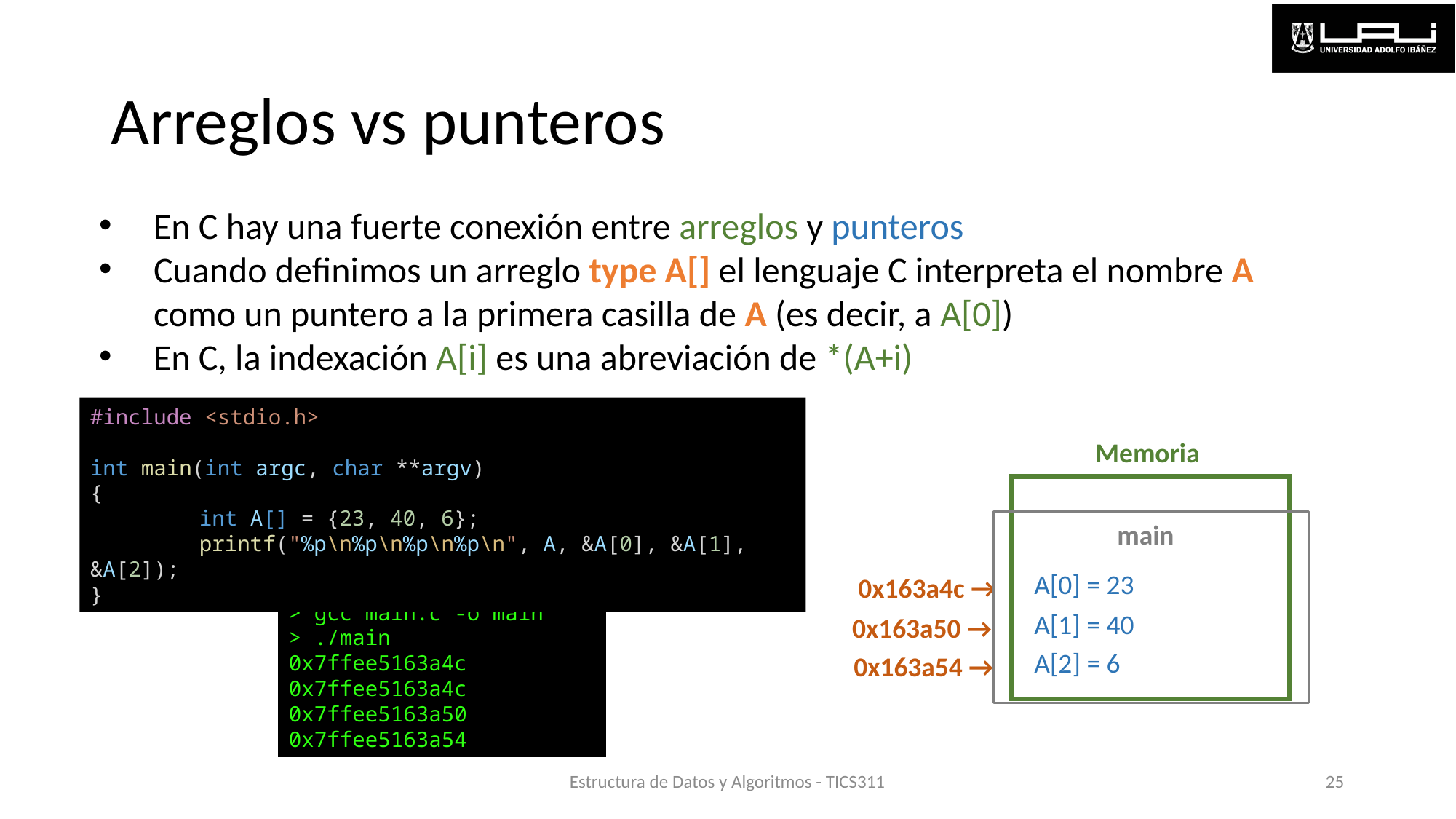

# Arreglos vs punteros
En C hay una fuerte conexión entre arreglos y punteros
Cuando definimos un arreglo type A[] el lenguaje C interpreta el nombre A como un puntero a la primera casilla de A (es decir, a A[0])
En C, la indexación A[i] es una abreviación de *(A+i)
#include <stdio.h>

int main(int argc, char **argv)
{
	int A[] = {23, 40, 6};
	printf("%p\n%p\n%p\n%p\n", A, &A[0], &A[1], &A[2]);
}
Memoria

main
A[0] = 23
0x163a4c →
> gcc main.c -o main
> ./main
0x7ffee5163a4c
0x7ffee5163a4c
0x7ffee5163a50
0x7ffee5163a54
A[1] = 40
0x163a50 →
A[2] = 6
0x163a54 →
Estructura de Datos y Algoritmos - TICS311
25